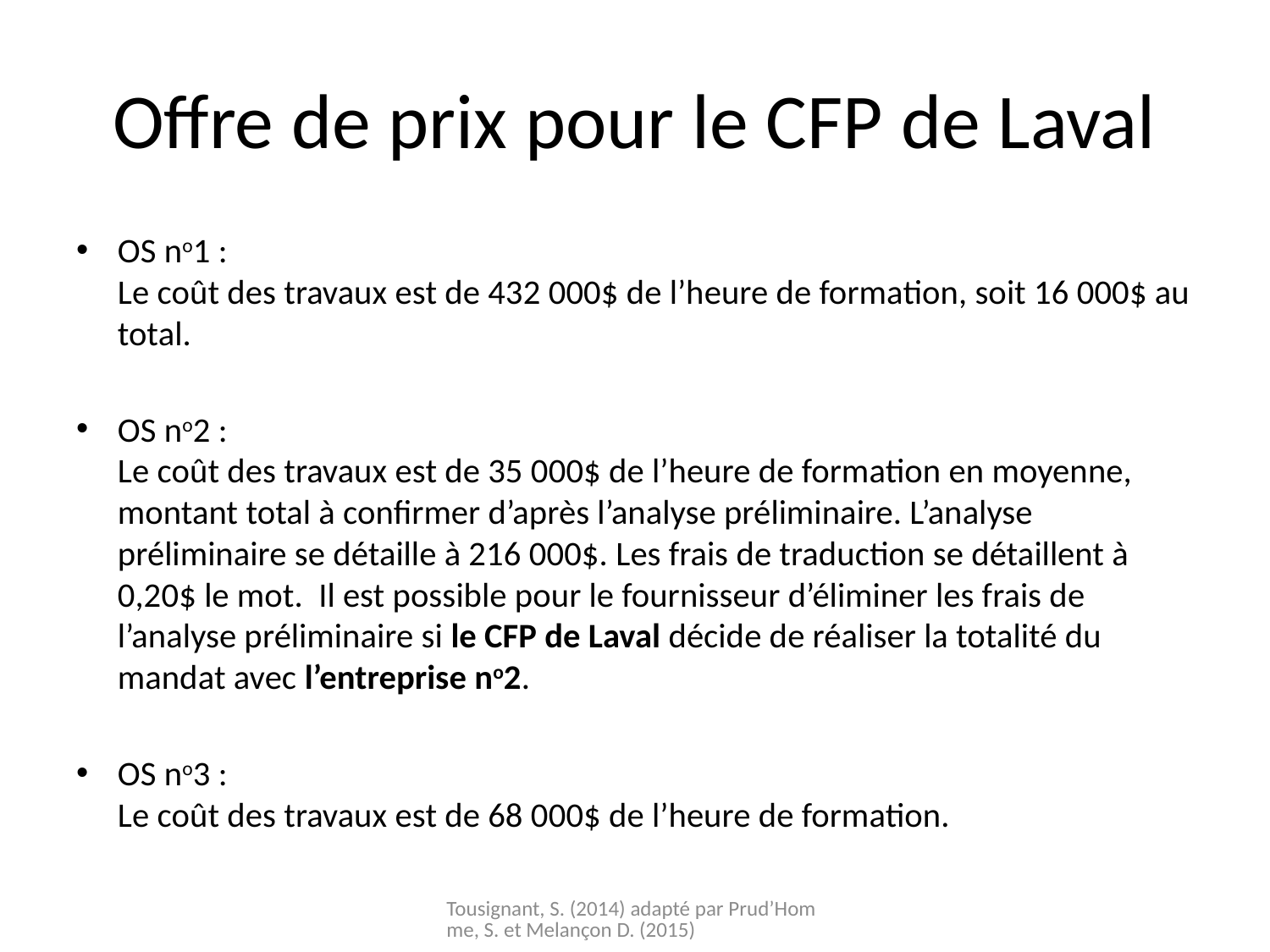

# Offre de prix pour le CFP de Laval
OS no1 :
Le coût des travaux est de 432 000$ de l’heure de formation, soit 16 000$ au total.

OS no2 :
Le coût des travaux est de 35 000$ de l’heure de formation en moyenne, montant total à confirmer d’après l’analyse préliminaire. L’analyse préliminaire se détaille à 216 000$. Les frais de traduction se détaillent à 0,20$ le mot.  Il est possible pour le fournisseur d’éliminer les frais de l’analyse préliminaire si le CFP de Laval décide de réaliser la totalité du mandat avec l’entreprise no2.

OS no3 :
Le coût des travaux est de 68 000$ de l’heure de formation.
Tousignant, S. (2014) adapté par Prud’Homme, S. et Melançon D. (2015)